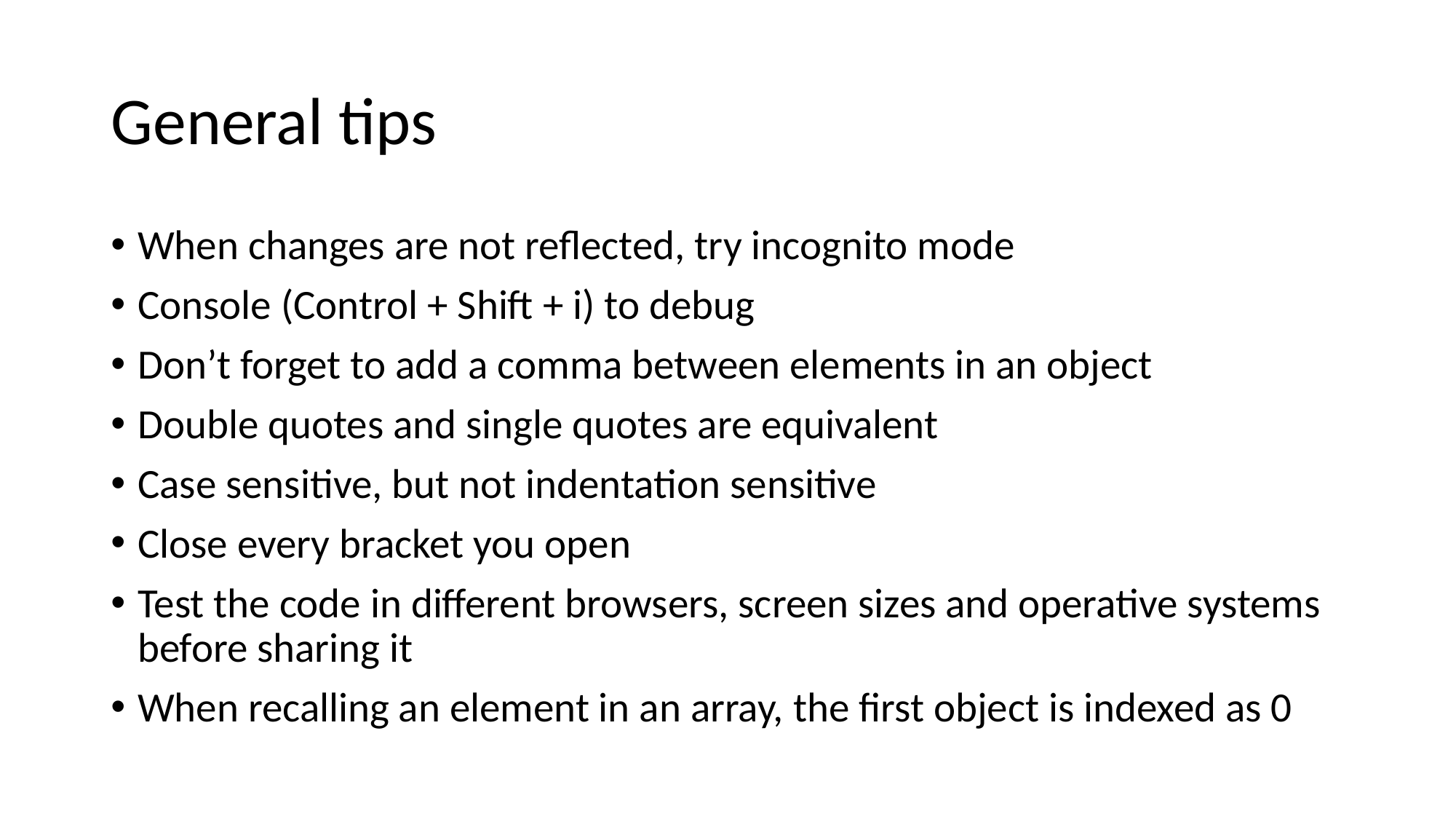

# General tips
When changes are not reflected, try incognito mode
Console (Control + Shift + i) to debug
Don’t forget to add a comma between elements in an object
Double quotes and single quotes are equivalent
Case sensitive, but not indentation sensitive
Close every bracket you open
Test the code in different browsers, screen sizes and operative systems before sharing it
When recalling an element in an array, the first object is indexed as 0